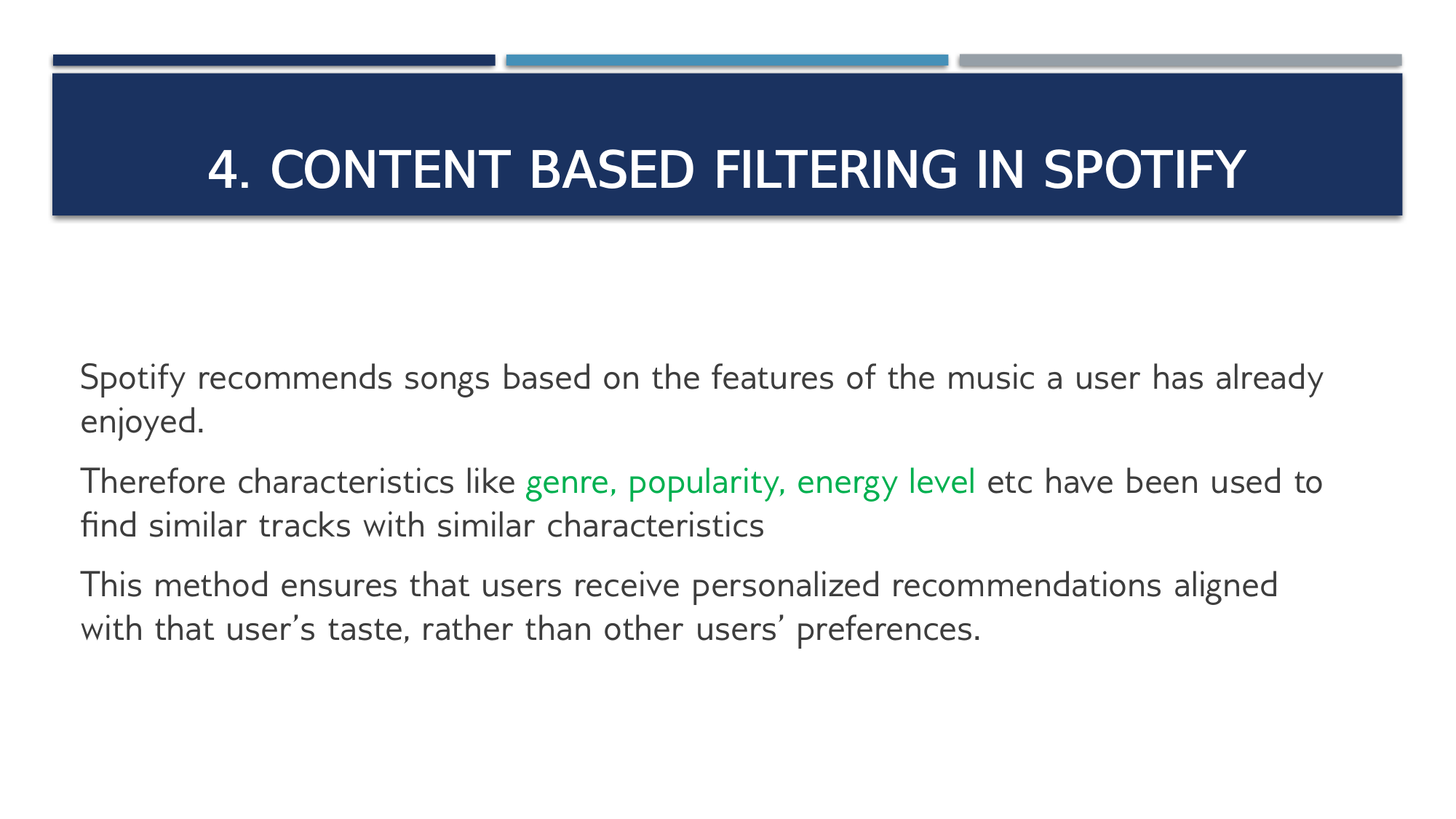

# 4. Content based Filtering in Spotify
Spotify recommends songs based on the features of the music a user has already enjoyed.
Therefore characteristics like genre, popularity, energy level etc have been used to find similar tracks with similar characteristics
This method ensures that users receive personalized recommendations aligned with that user’s taste, rather than other users’ preferences.